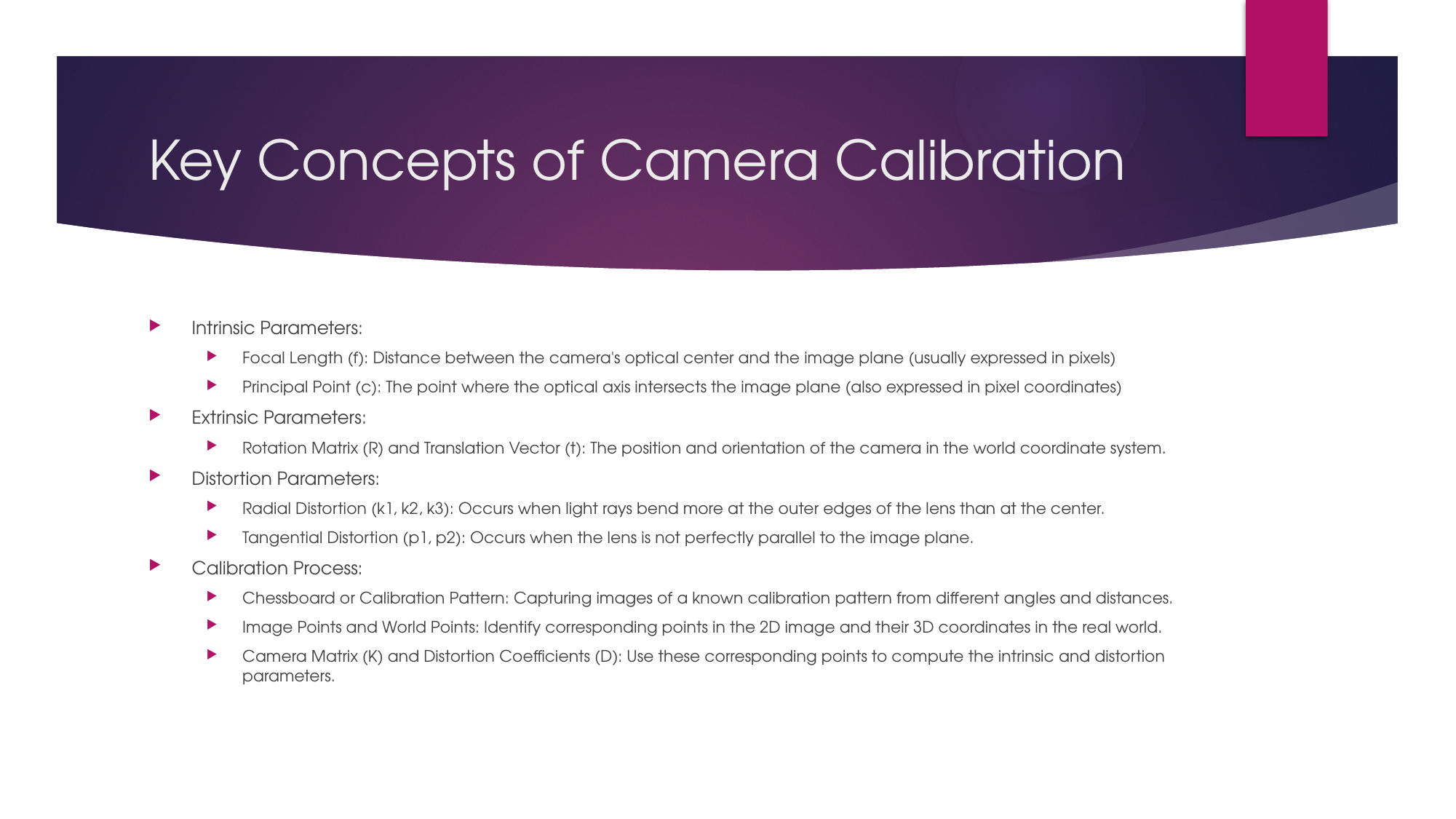

# Key Concepts of Camera Calibration
Intrinsic Parameters:
Focal Length (f): Distance between the camera's optical center and the image plane (usually expressed in pixels)
Principal Point (c): The point where the optical axis intersects the image plane (also expressed in pixel coordinates)
Extrinsic Parameters:
Rotation Matrix (R) and Translation Vector (t): The position and orientation of the camera in the world coordinate system.
Distortion Parameters:
Radial Distortion (k1, k2, k3): Occurs when light rays bend more at the outer edges of the lens than at the center.
Tangential Distortion (p1, p2): Occurs when the lens is not perfectly parallel to the image plane.
Calibration Process:
Chessboard or Calibration Pattern: Capturing images of a known calibration pattern from different angles and distances.
Image Points and World Points: Identify corresponding points in the 2D image and their 3D coordinates in the real world.
Camera Matrix (K) and Distortion Coefficients (D): Use these corresponding points to compute the intrinsic and distortion parameters.